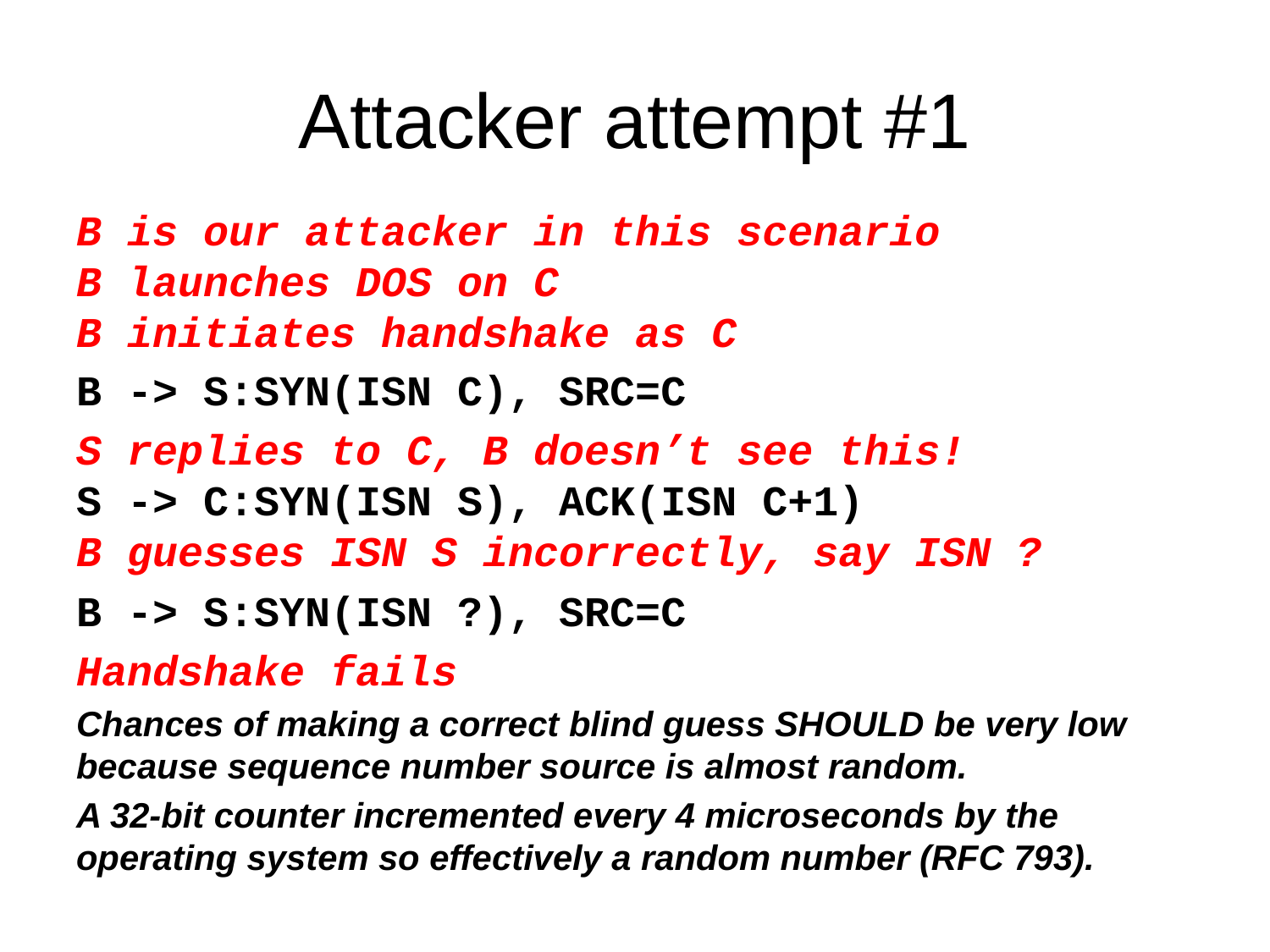

# Attacker attempt #1
B is our attacker in this scenario
B launches DOS on C
B initiates handshake as C
B -> S:SYN(ISN C), SRC=C
S replies to C, B doesn’t see this!
S -> C:SYN(ISN S), ACK(ISN C+1)
B guesses ISN S incorrectly, say ISN ?
B -> S:SYN(ISN ?), SRC=C
Handshake fails
Chances of making a correct blind guess SHOULD be very low because sequence number source is almost random.
A 32-bit counter incremented every 4 microseconds by the operating system so effectively a random number (RFC 793).